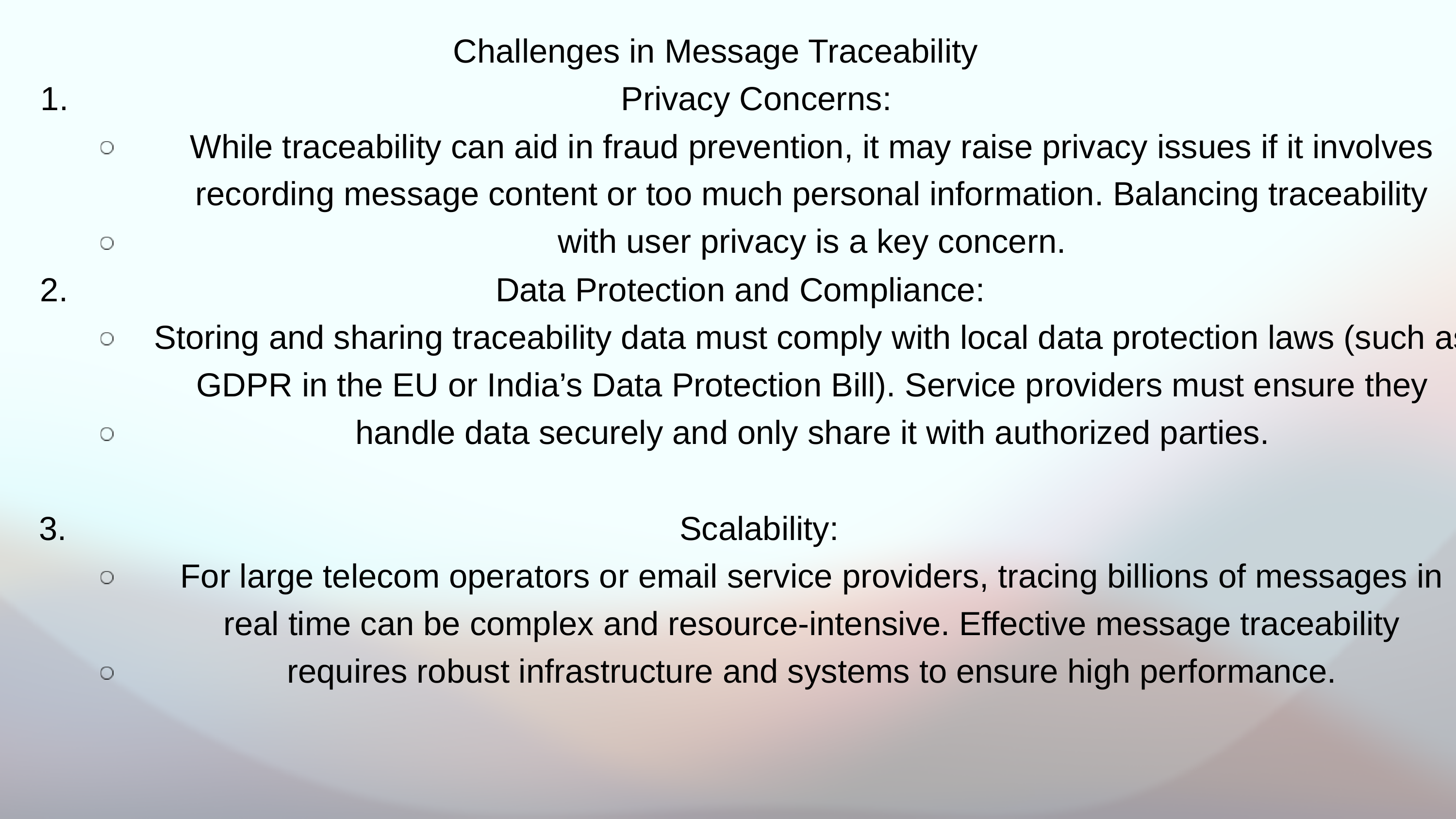

Challenges in Message Traceability
1.
Privacy Concerns:
While traceability can aid in fraud prevention, it may raise privacy issues if it involves recording message content or too much personal information. Balancing traceability with user privacy is a key concern.

2.
Data Protection and Compliance:
Storing and sharing traceability data must comply with local data protection laws (such as GDPR in the EU or India’s Data Protection Bill). Service providers must ensure they handle data securely and only share it with authorized parties.

3.
Scalability:
For large telecom operators or email service providers, tracing billions of messages in real time can be complex and resource-intensive. Effective message traceability requires robust infrastructure and systems to ensure high performance.